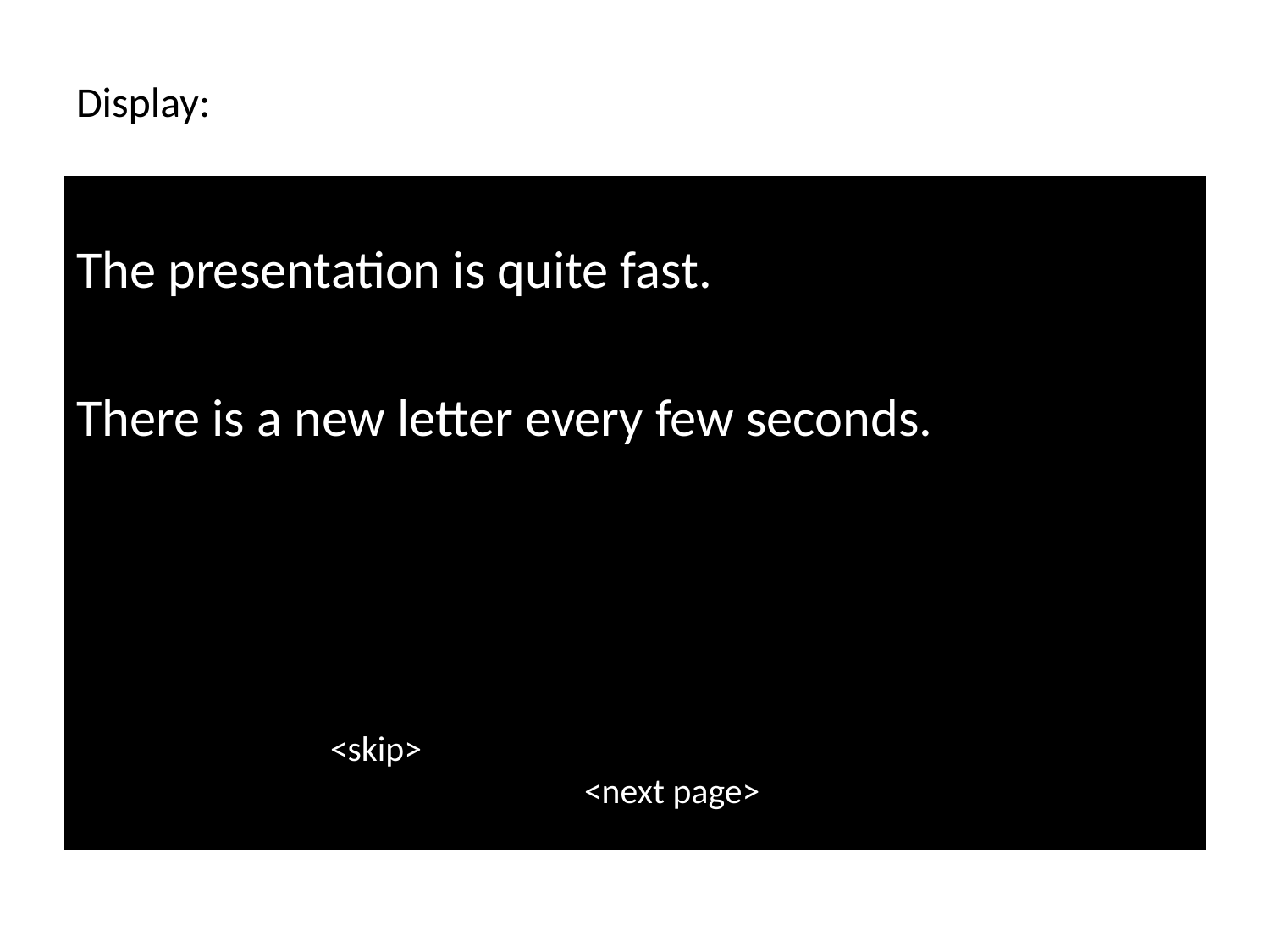

# Display:

The presentation is quite fast.

There is a new letter every few seconds.

		<skip>										<next page>

L